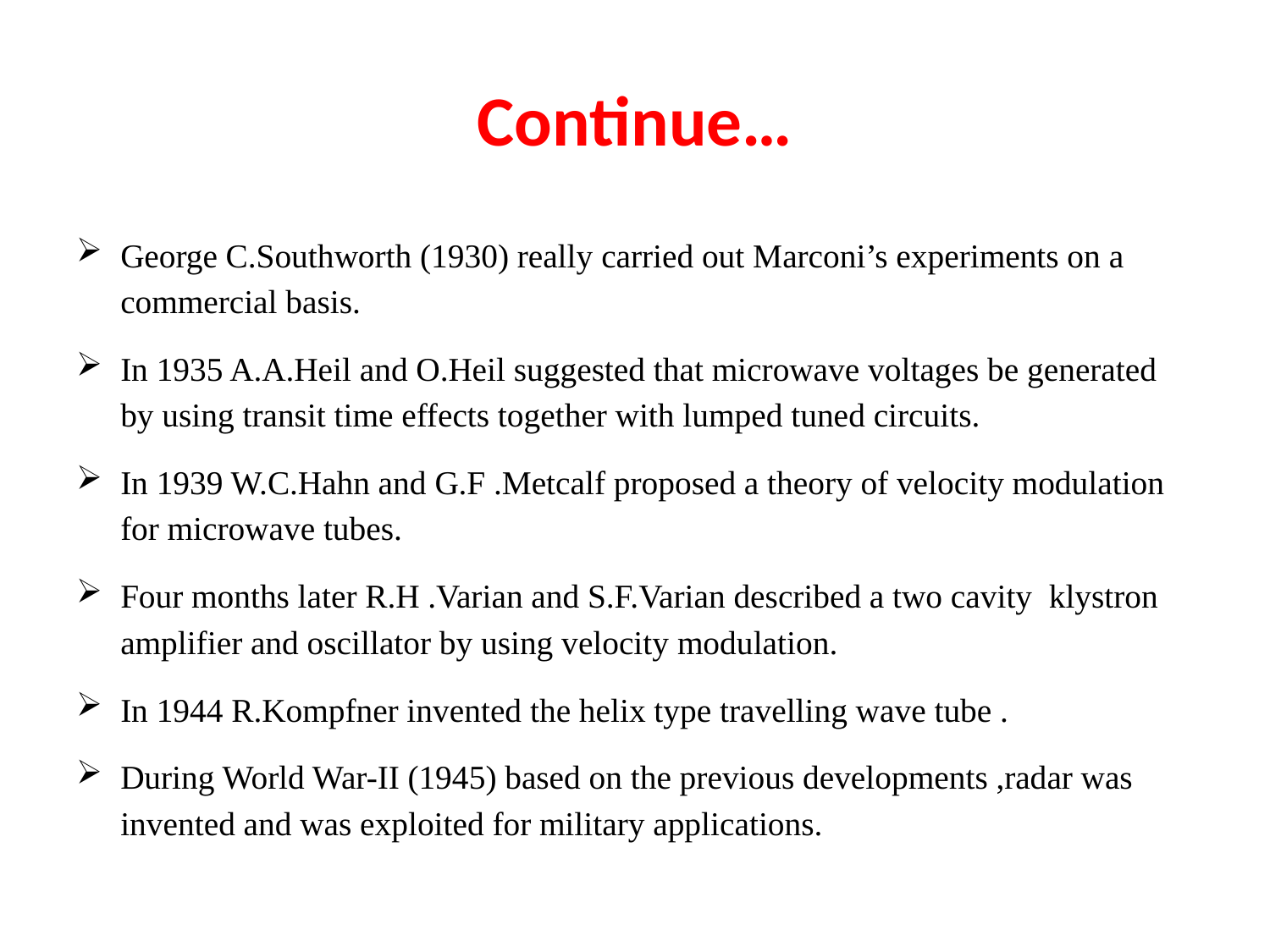

# Continue…
George C.Southworth (1930) really carried out Marconi’s experiments on a commercial basis.
In 1935 A.A.Heil and O.Heil suggested that microwave voltages be generated by using transit time effects together with lumped tuned circuits.
In 1939 W.C.Hahn and G.F .Metcalf proposed a theory of velocity modulation for microwave tubes.
Four months later R.H .Varian and S.F.Varian described a two cavity  klystron amplifier and oscillator by using velocity modulation.
In 1944 R.Kompfner invented the helix type travelling wave tube .
During World War-II (1945) based on the previous developments ,radar was invented and was exploited for military applications.